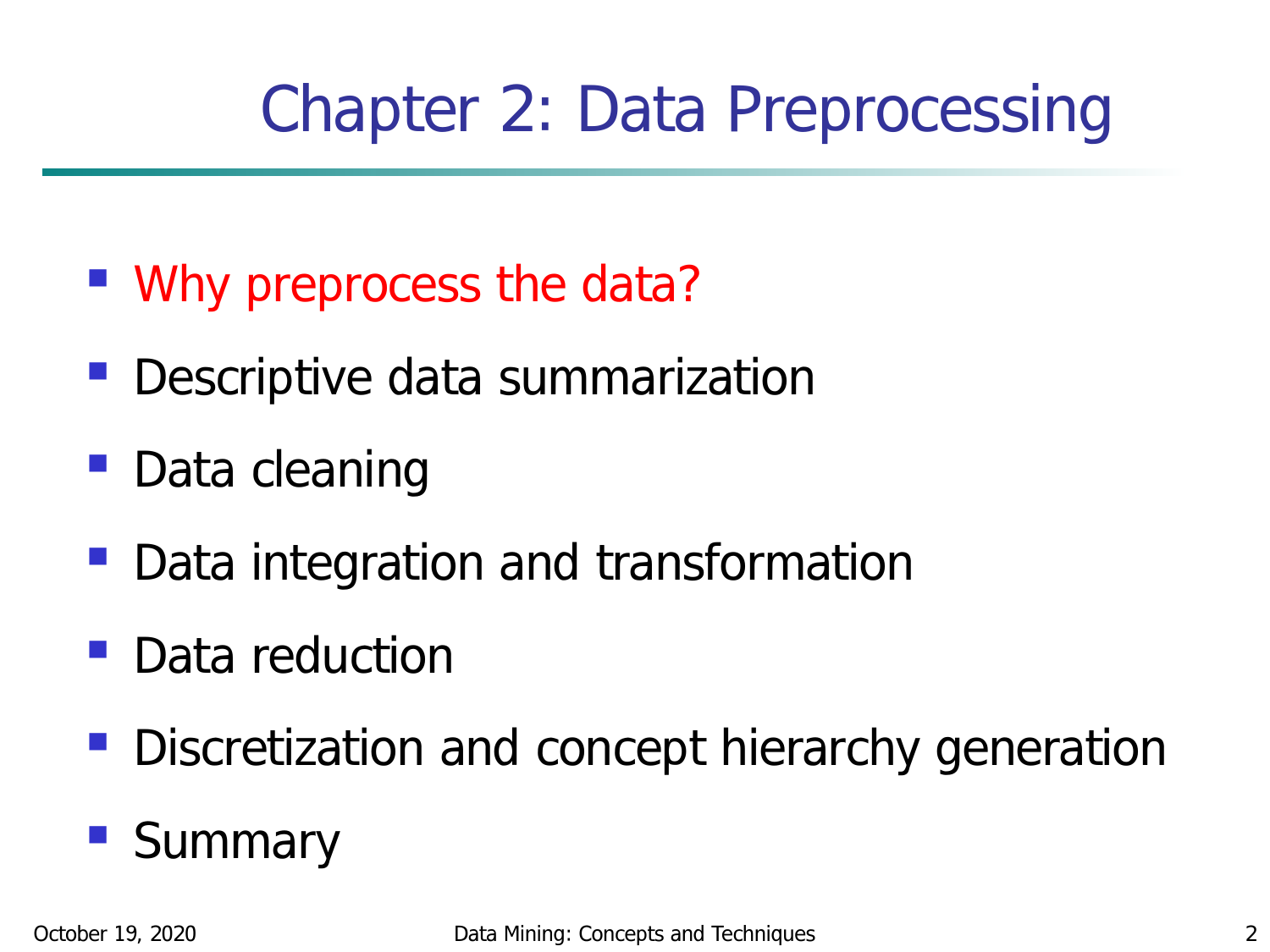

# Chapter 2: Data Preprocessing
Why preprocess the data?
Descriptive data summarization
Data cleaning
Data integration and transformation
Data reduction
Discretization and concept hierarchy generation
Summary
October 19, 2020
Data Mining: Concepts and Techniques
2